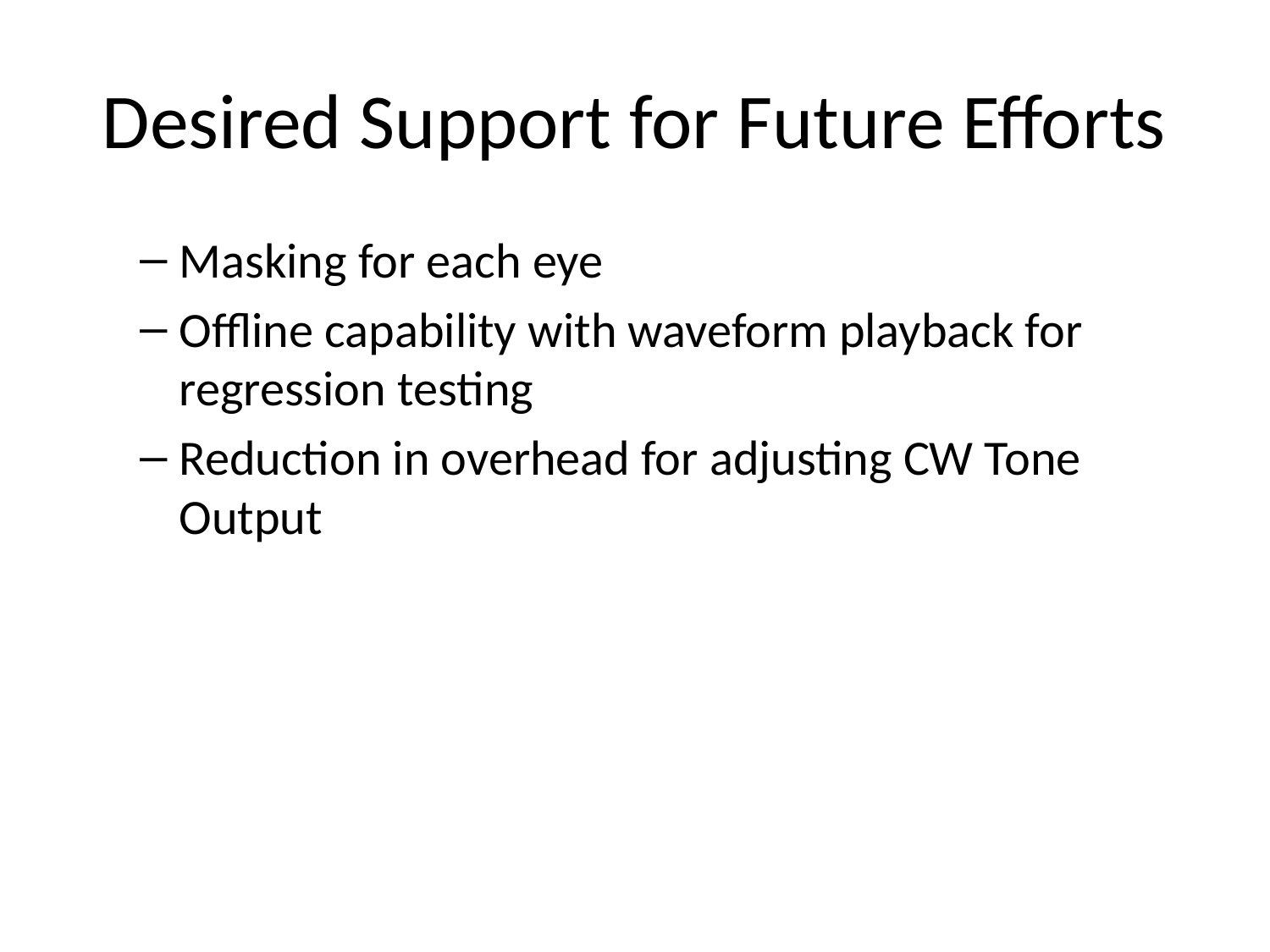

# Desired Support for Future Efforts
Masking for each eye
Offline capability with waveform playback for regression testing
Reduction in overhead for adjusting CW Tone Output